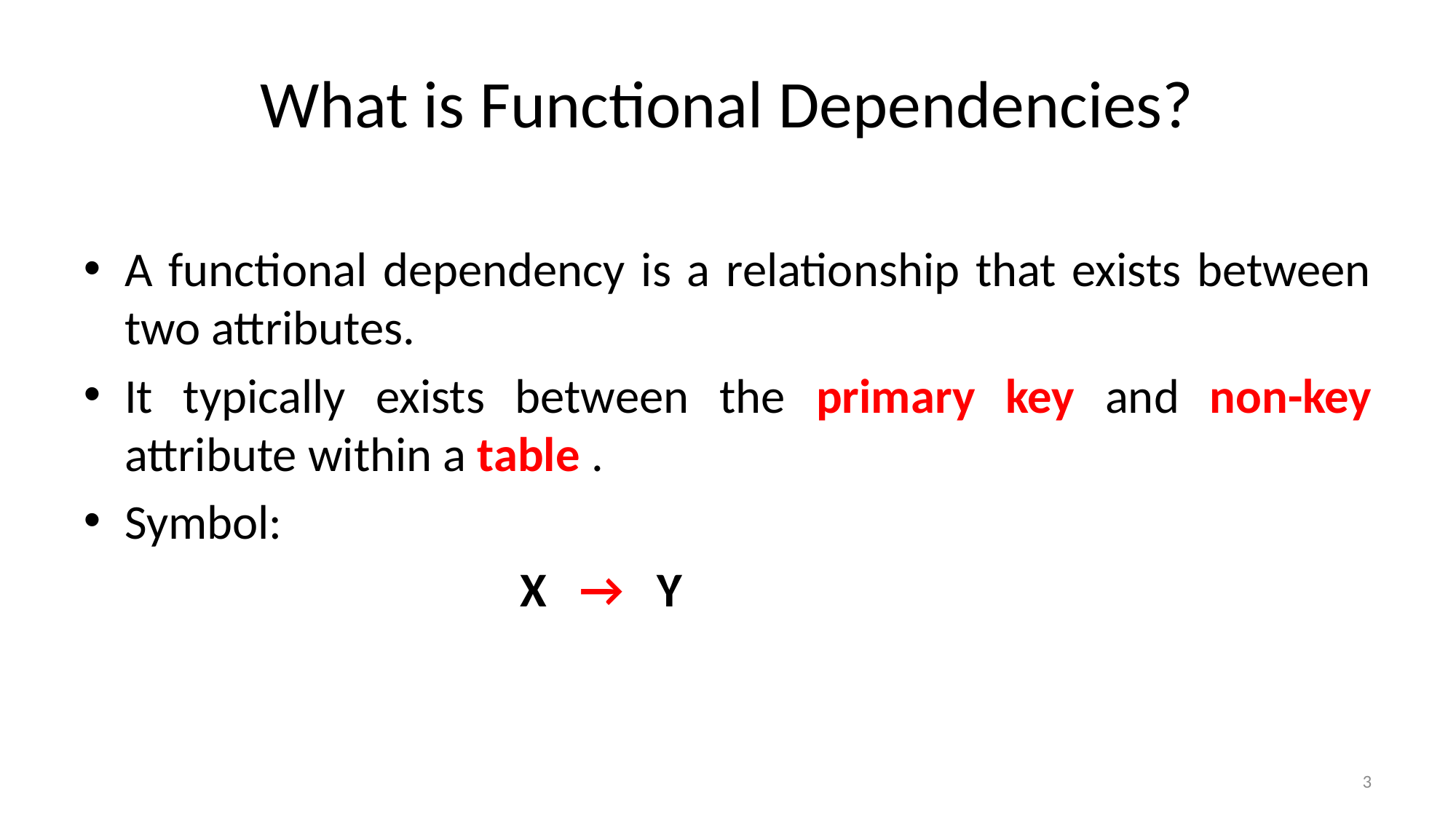

# What is Functional Dependencies?
A functional dependency is a relationship that exists between two attributes.
It typically exists between the primary key and non-key attribute within a table .
Symbol:
				X   →   Y

3